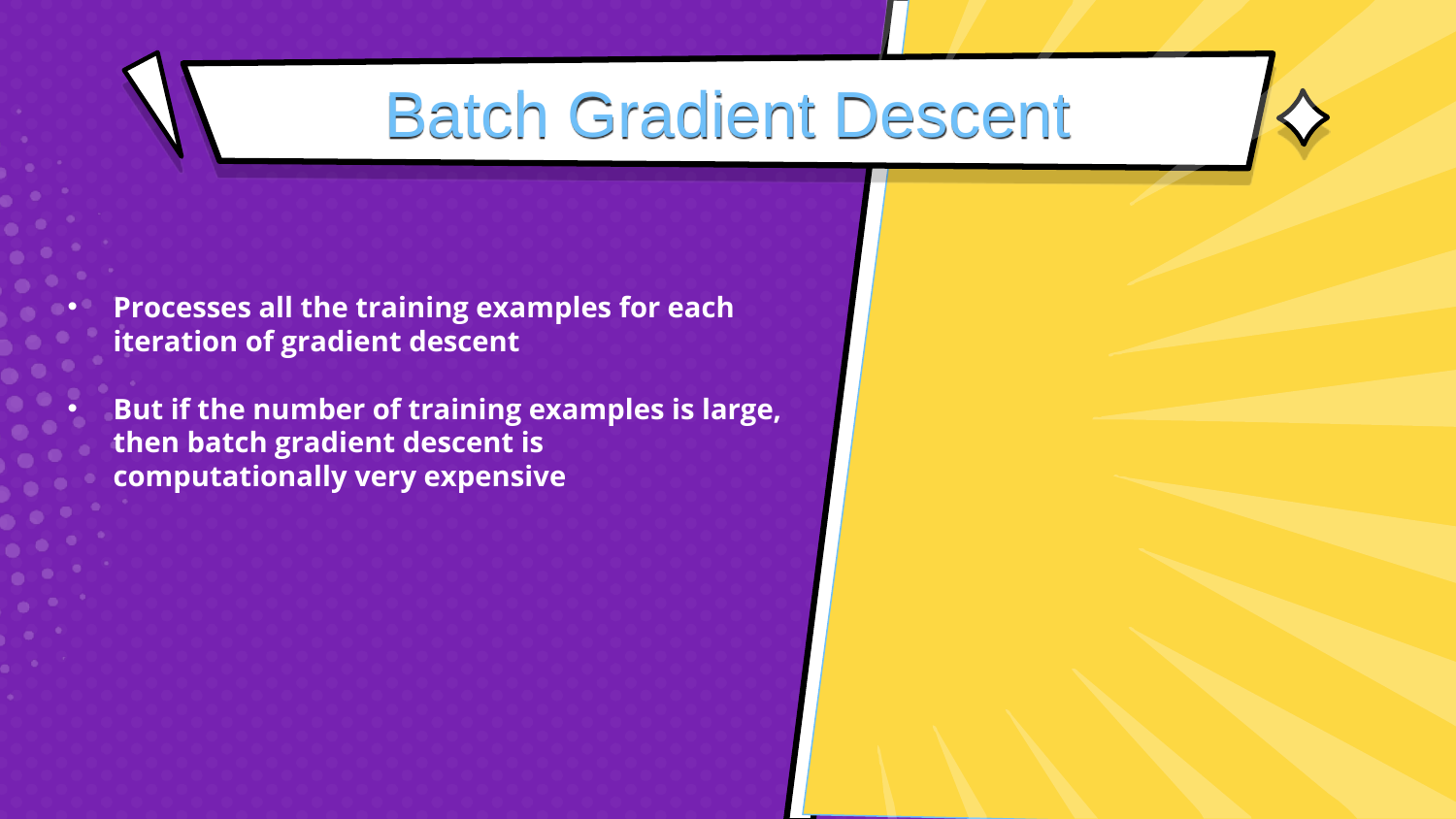

# Batch Gradient Descent
Processes all the training examples for each iteration of gradient descent

But if the number of training examples is large, then batch gradient descent is computationally very expensive